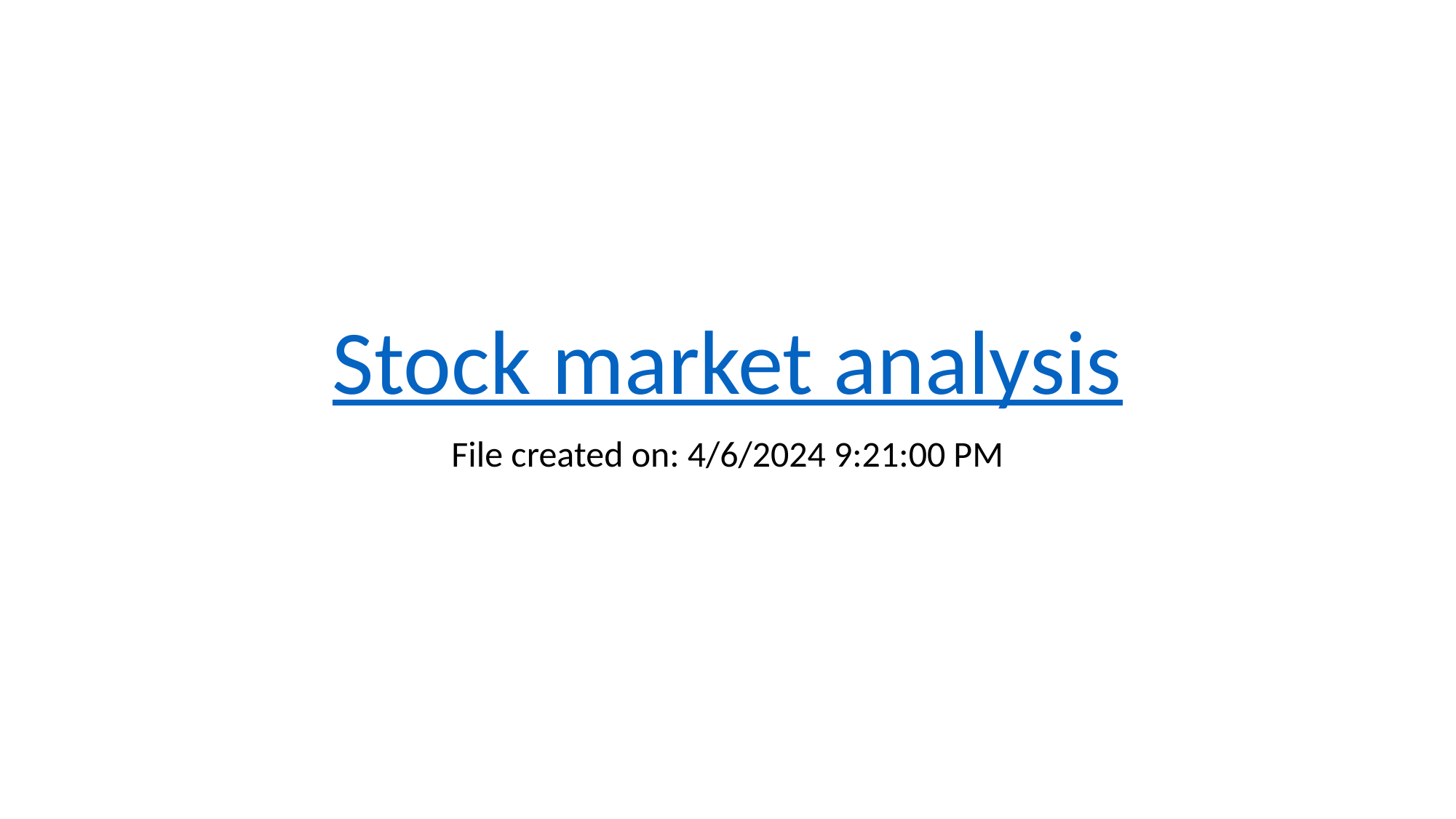

# Stock market analysis
File created on: 4/6/2024 9:21:00 PM